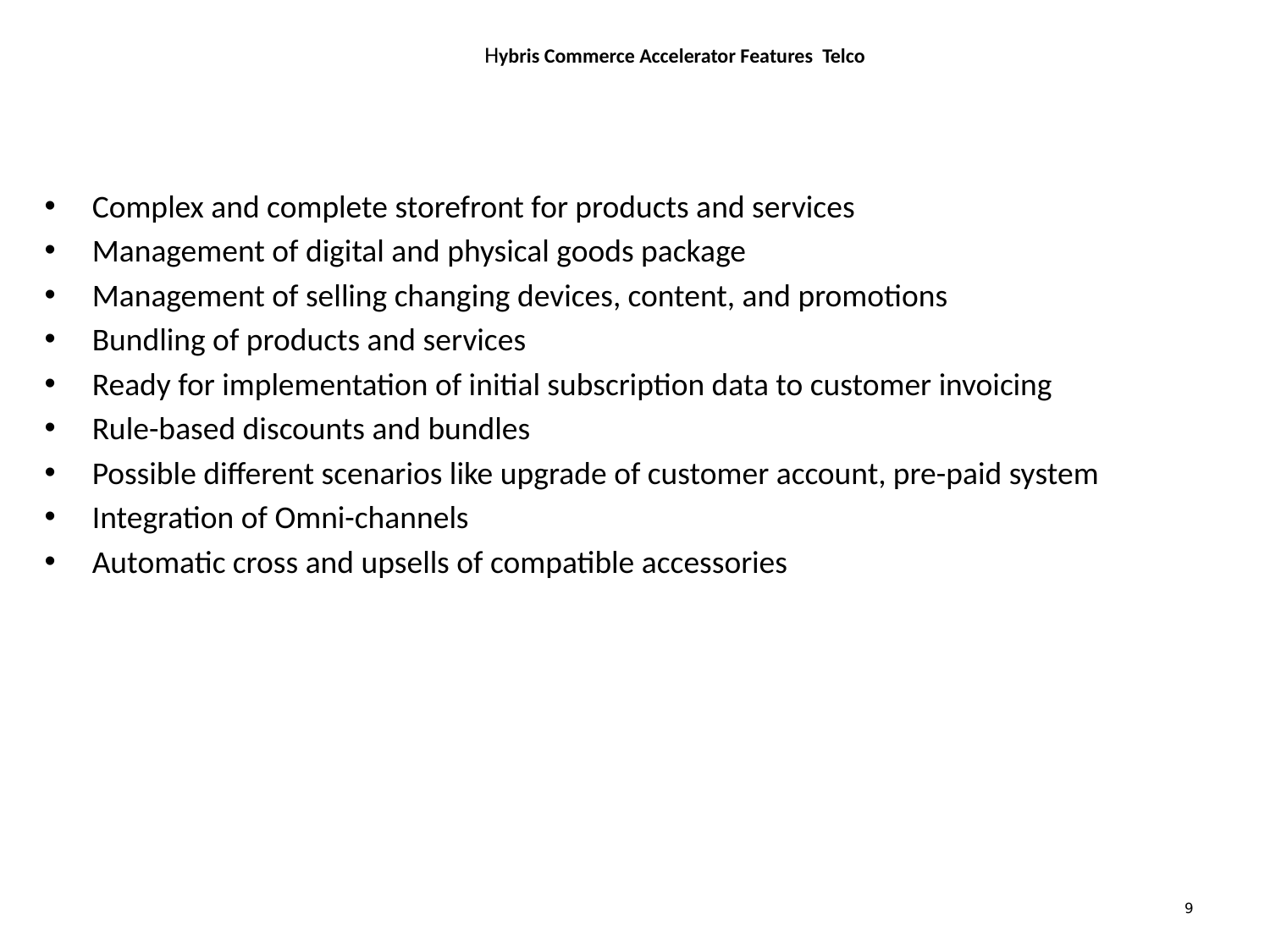

# Hybris Commerce Accelerator Features  Telco
Complex and complete storefront for products and services
Management of digital and physical goods package
Management of selling changing devices, content, and promotions
Bundling of products and services
Ready for implementation of initial subscription data to customer invoicing
Rule-based discounts and bundles
Possible different scenarios like upgrade of customer account, pre-paid system
Integration of Omni-channels
Automatic cross and upsells of compatible accessories

9